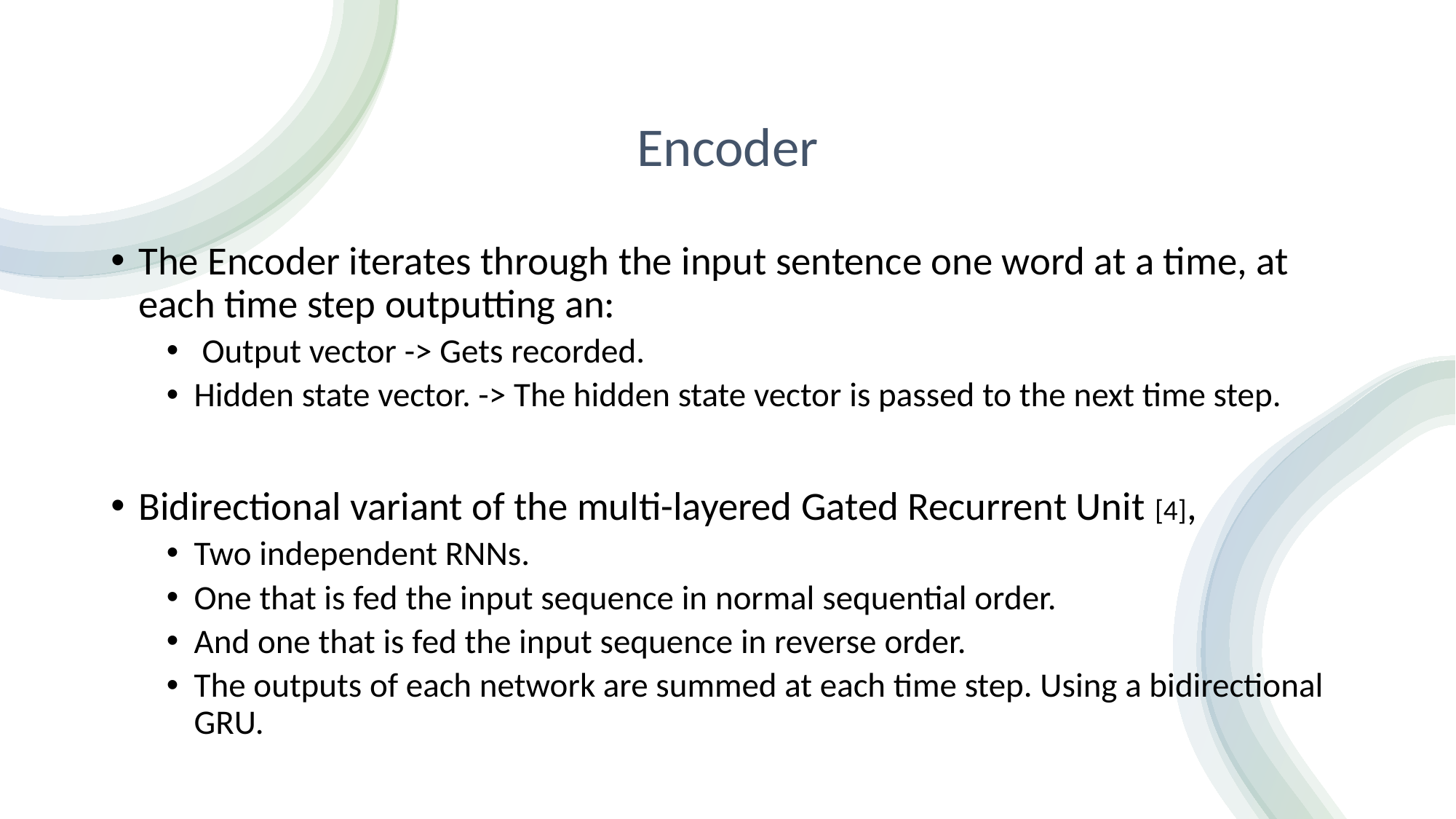

# Encoder
The Encoder iterates through the input sentence one word at a time, at each time step outputting an:
 Output vector -> Gets recorded.
Hidden state vector. -> The hidden state vector is passed to the next time step.

Bidirectional variant of the multi-layered Gated Recurrent Unit [4],
Two independent RNNs.
One that is fed the input sequence in normal sequential order.
And one that is fed the input sequence in reverse order.
The outputs of each network are summed at each time step. Using a bidirectional GRU.